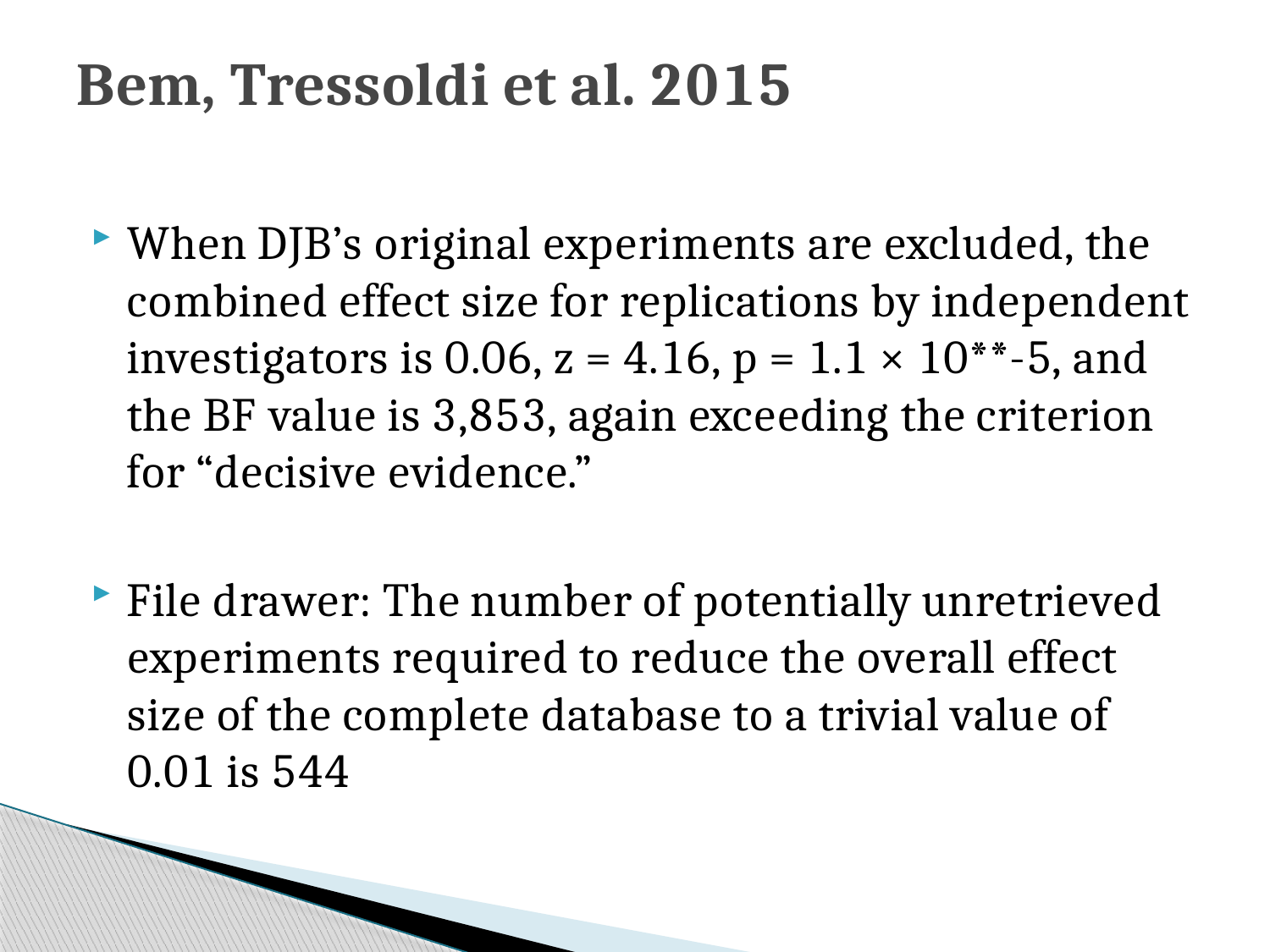

# Bem, Tressoldi et al. 2015
When DJB’s original experiments are excluded, the combined effect size for replications by independent investigators is 0.06, z = 4.16, p = 1.1 × 10**-5, and the BF value is 3,853, again exceeding the criterion for “decisive evidence.”

File drawer: The number of potentially unretrieved experiments required to reduce the overall effect size of the complete database to a trivial value of 0.01 is 544